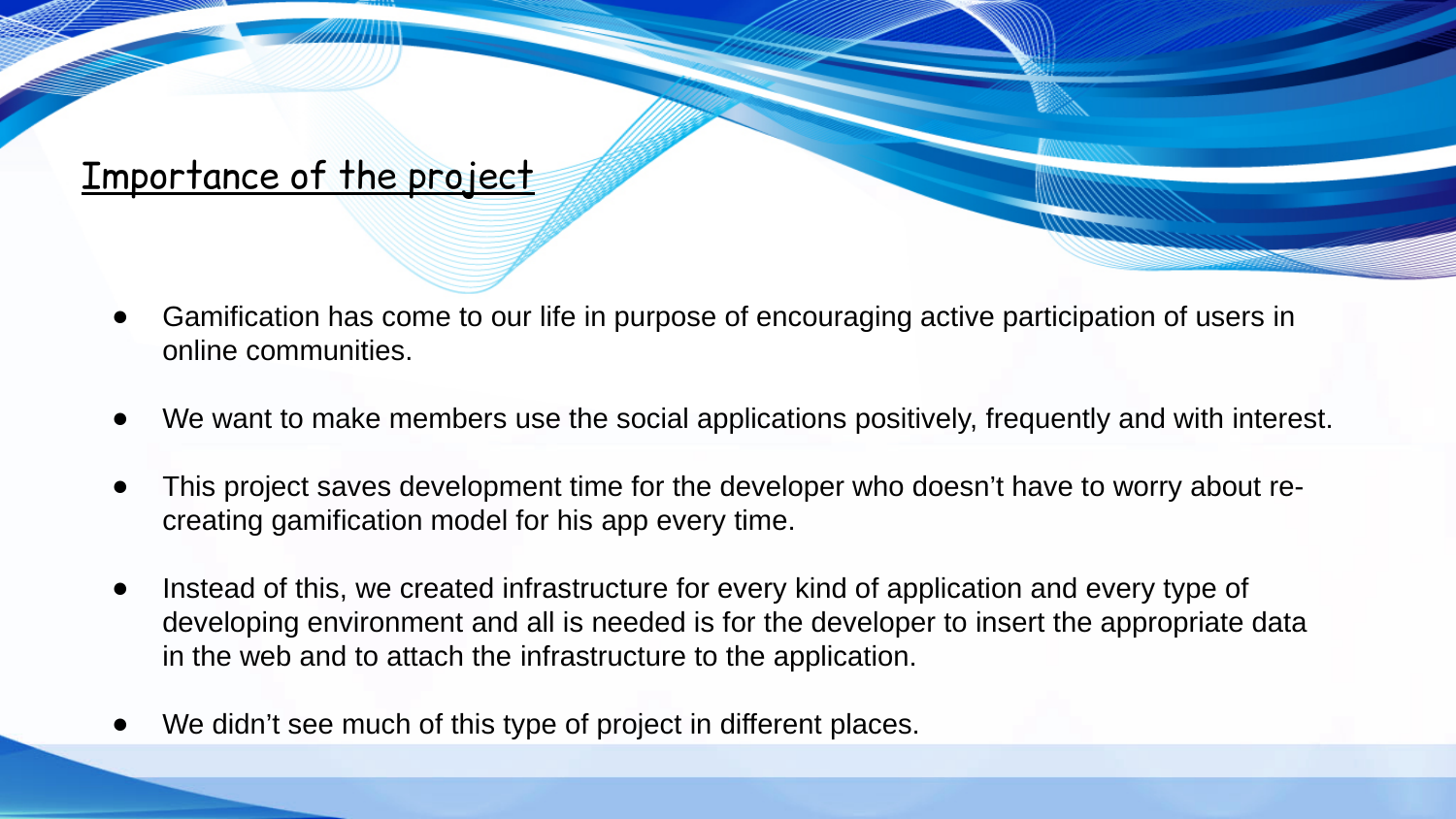

Importance of the project
Gamification has come to our life in purpose of encouraging active participation of users in online communities.

We want to make members use the social applications positively, frequently and with interest.

This project saves development time for the developer who doesn’t have to worry about re-creating gamification model for his app every time.

Instead of this, we created infrastructure for every kind of application and every type of developing environment and all is needed is for the developer to insert the appropriate data in the web and to attach the infrastructure to the application.

We didn’t see much of this type of project in different places.